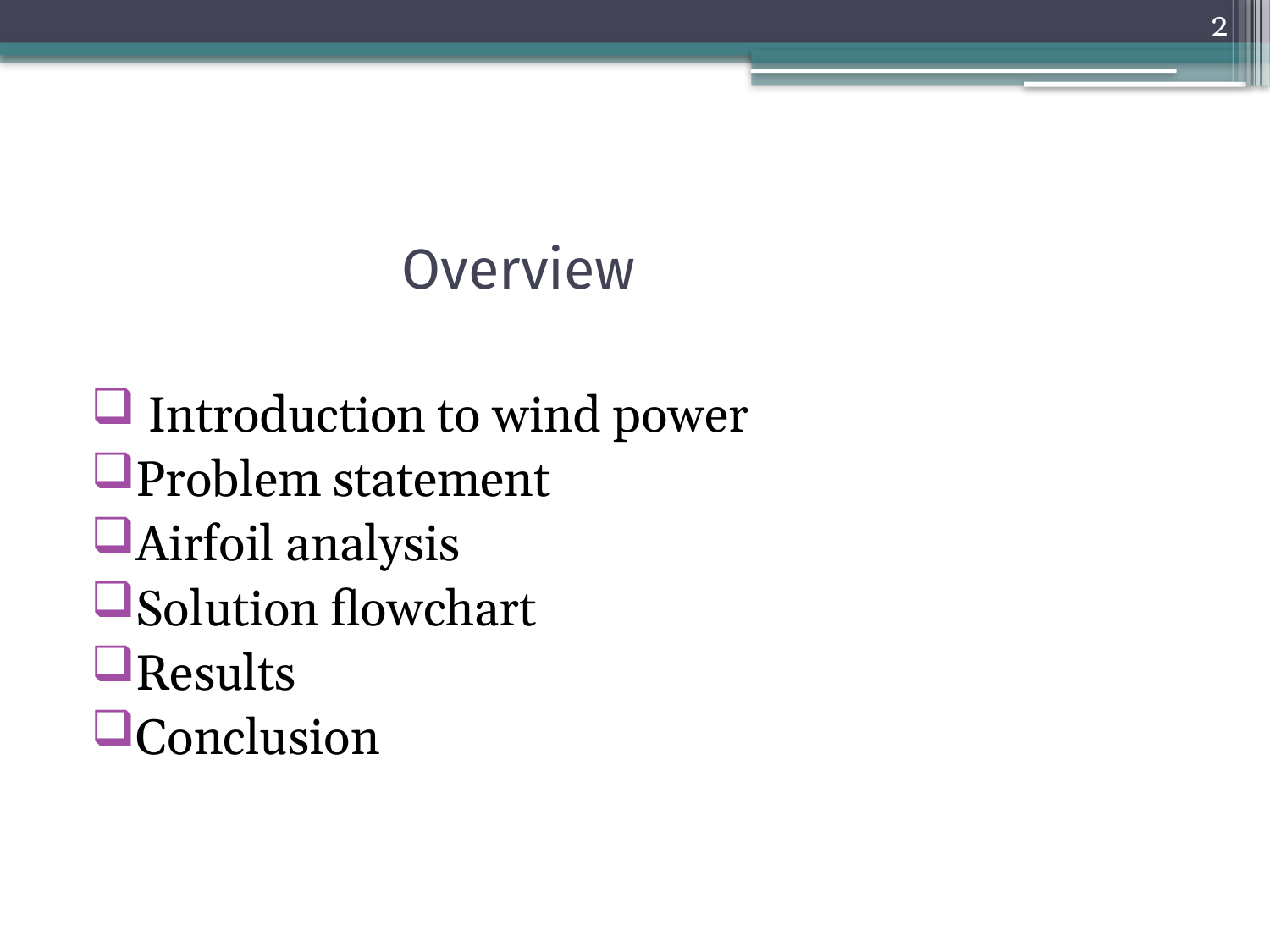

2
# Overview

 Introduction to wind power
Problem statement
Airfoil analysis
Solution flowchart
Results
Conclusion